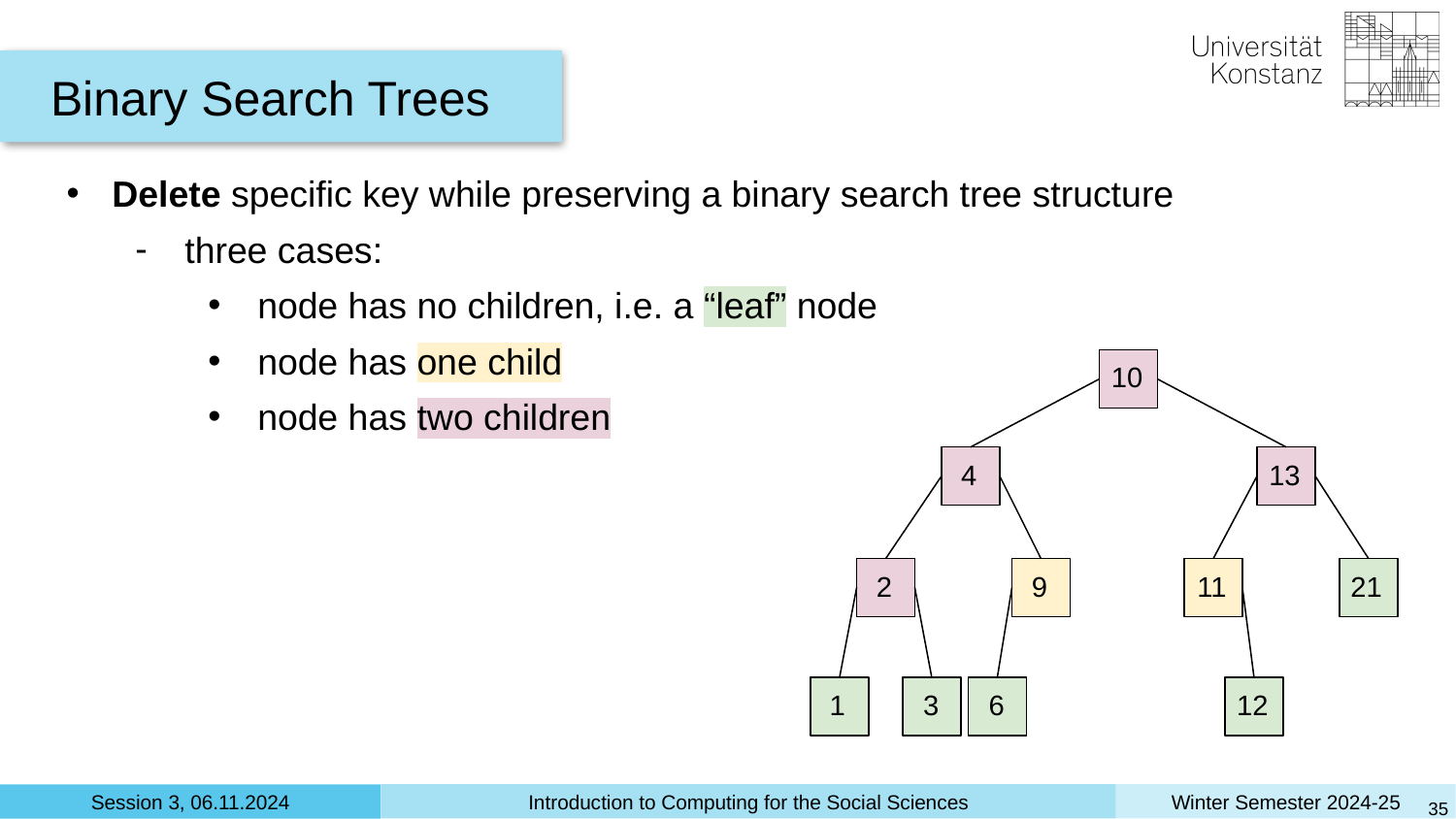

Binary Search Trees
Delete specific key while preserving a binary search tree structure
three cases:
node has no children, i.e. a “leaf” node
node has one child
node has two children
10
4
13
2
9
11
21
1
3
6
12
35